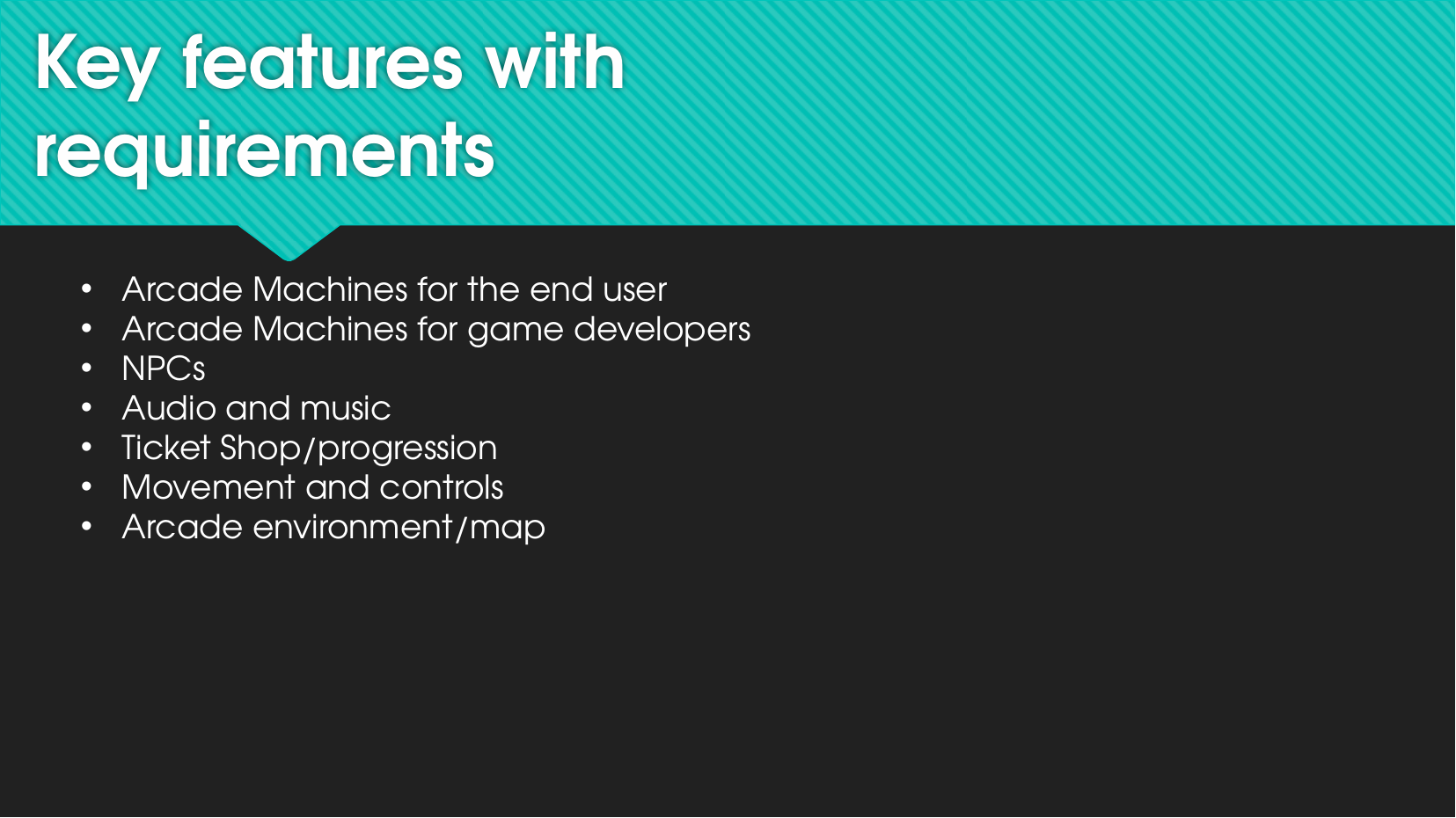

# Key features with requirements
Arcade Machines for the end user
Arcade Machines for game developers
NPCs
Audio and music
Ticket Shop/progression
Movement and controls
Arcade environment/map